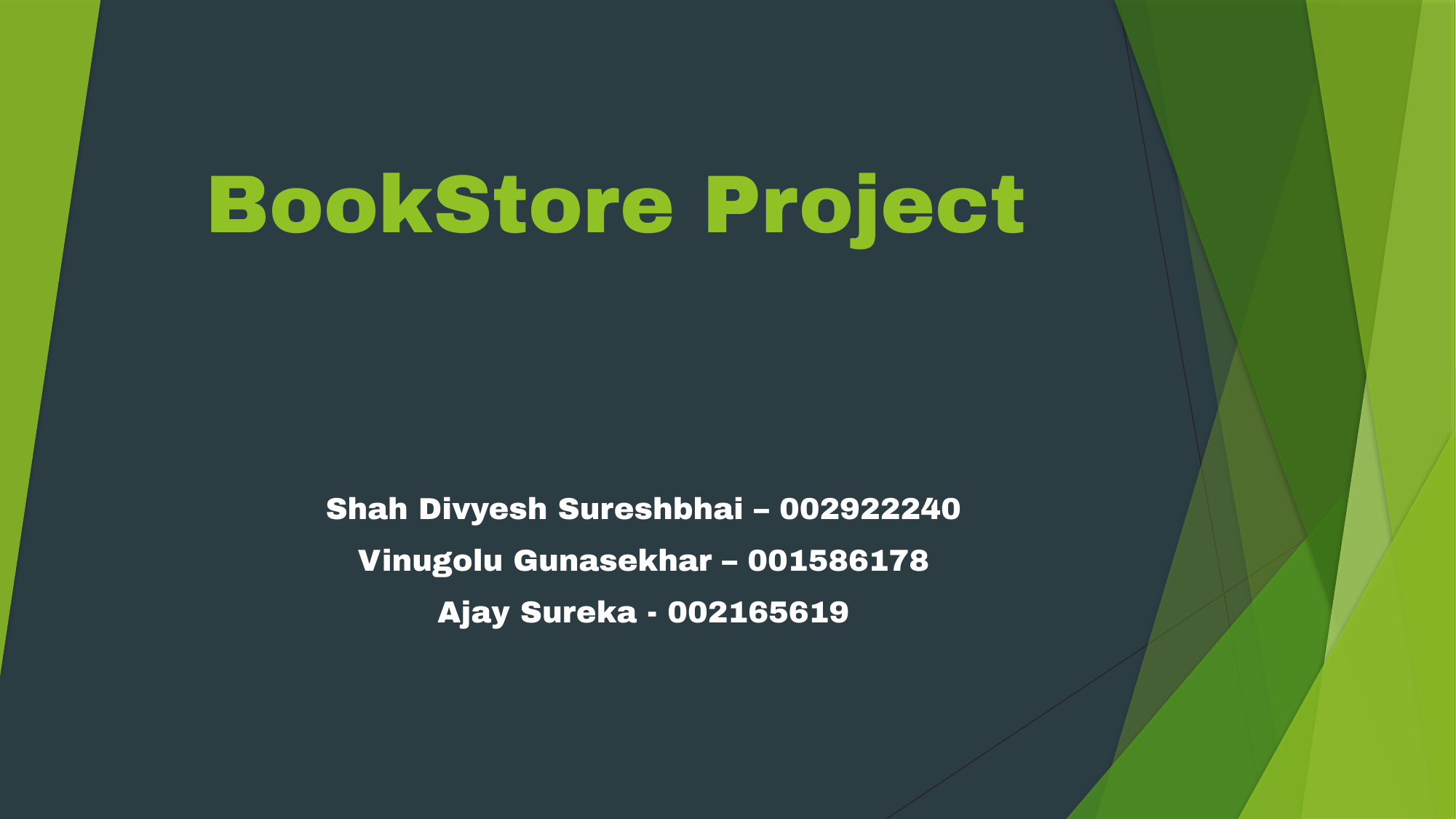

# BookStore Project
Shah Divyesh Sureshbhai – 002922240
Vinugolu Gunasekhar – 001586178
Ajay Sureka - 002165619